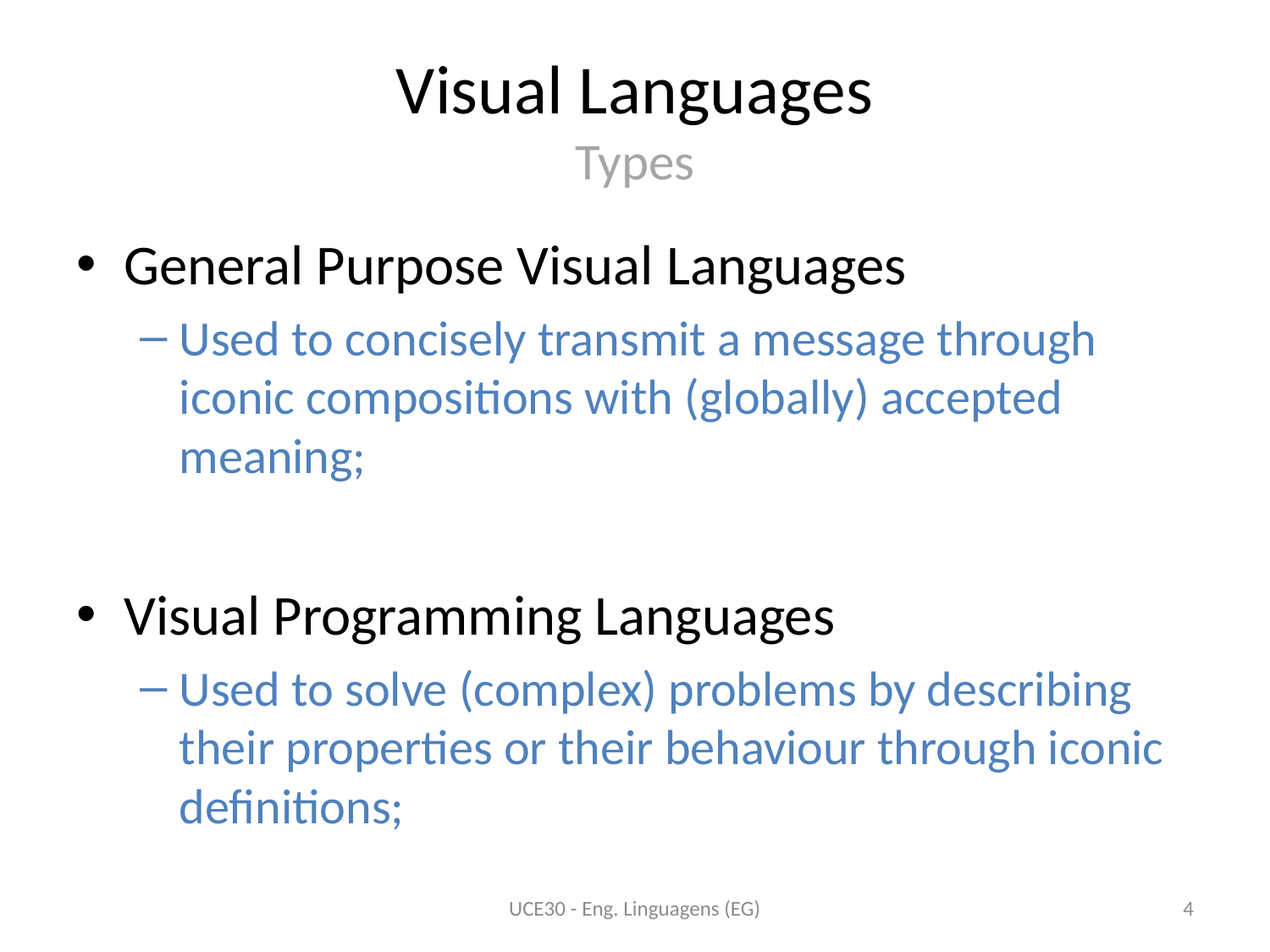

# Visual Languages Types
General Purpose Visual Languages
Used to concisely transmit a message through iconic compositions with (globally) accepted meaning;

Visual Programming Languages
Used to solve (complex) problems by describing their properties or their behaviour through iconic definitions;

UCE30 - Eng. Linguagens (EG)
4